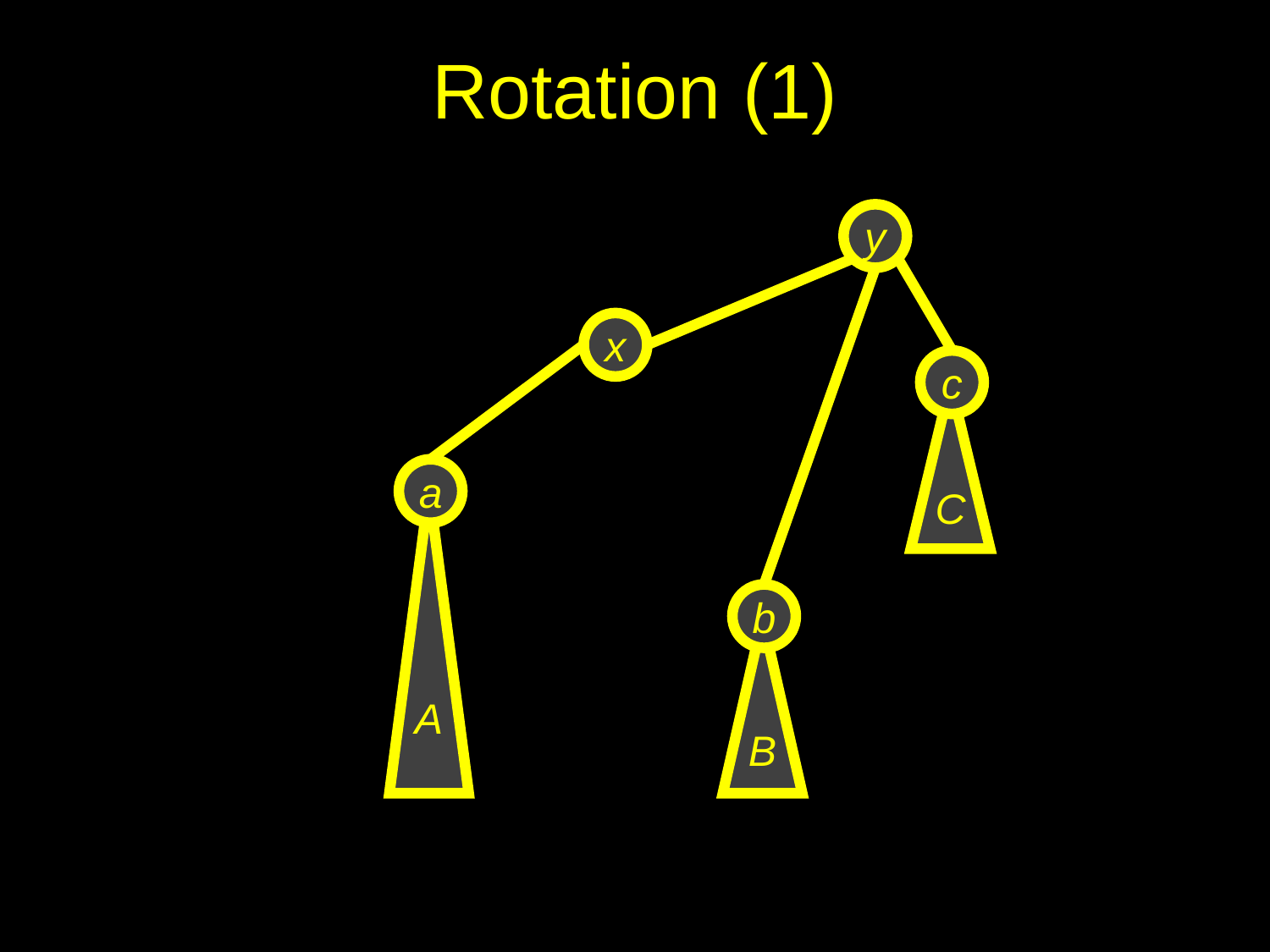

# Rotation (1)
y
c
C
x
a
A
b
B